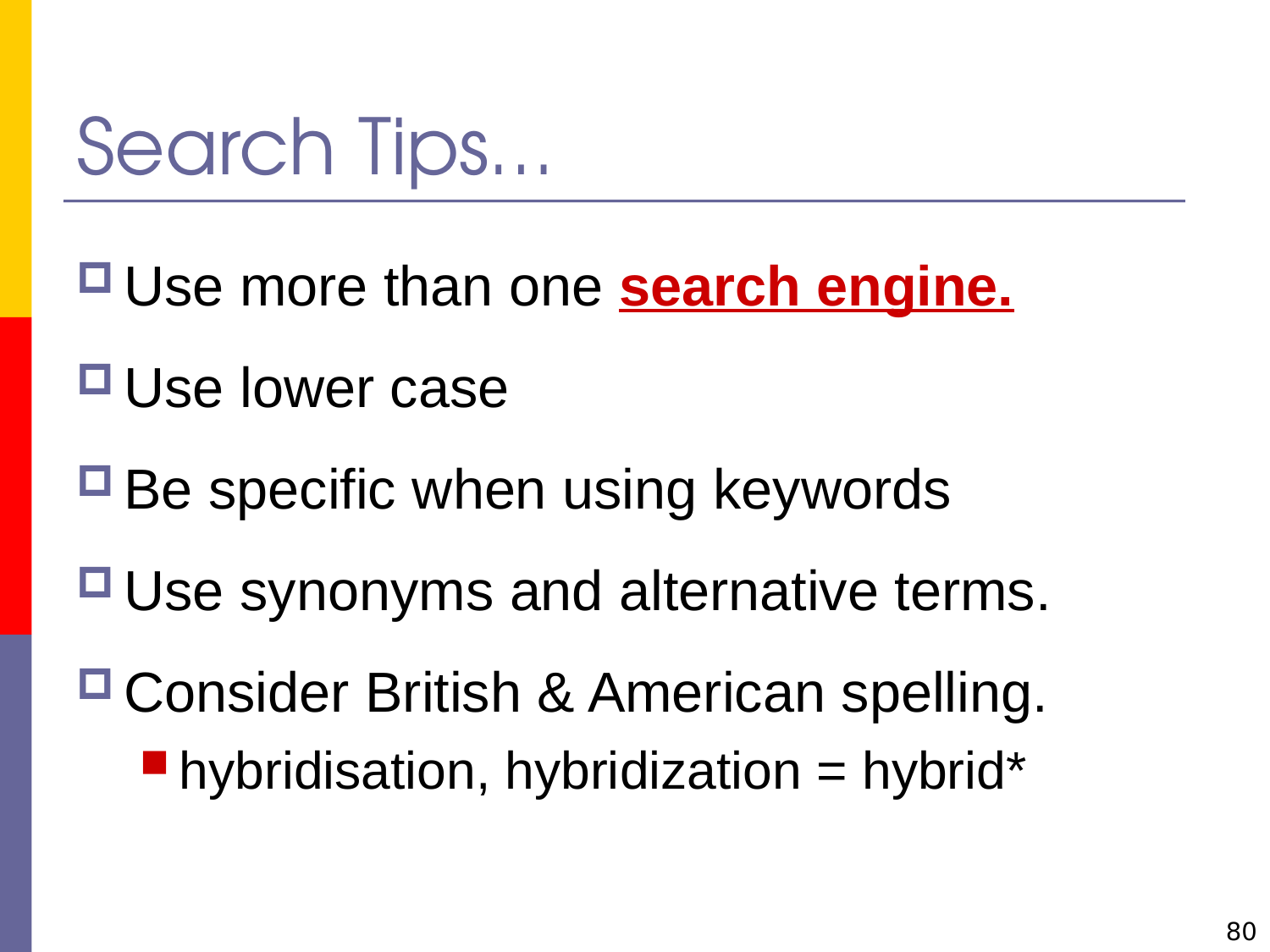

# Search Tips…
Use more than one search engine.
Use lower case
Be specific when using keywords
Use synonyms and alternative terms.
Consider British & American spelling.
hybridisation, hybridization = hybrid*

80